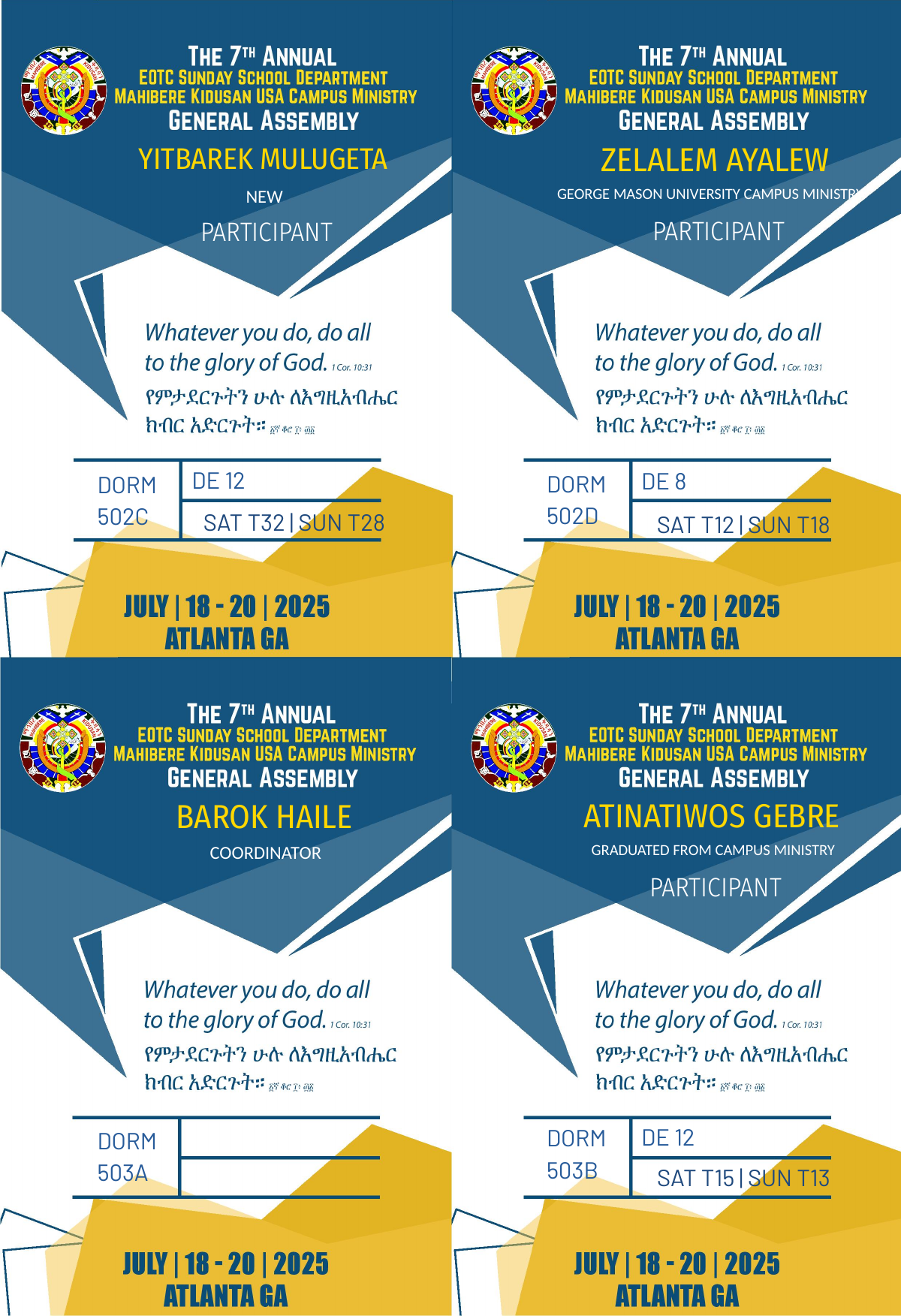

ZELALEM AYALEW
YITBAREK MULUGETA
GEORGE MASON UNIVERSITY CAMPUS MINISTRY
NEW
PARTICIPANT
PARTICIPANT
DE 12
DE 8
DORM
DORM
502D
502C
SAT T32 | SUN T28
SAT T12 | SUN T18
ATINATIWOS GEBRE
BAROK HAILE
GRADUATED FROM CAMPUS MINISTRY
COORDINATOR
PARTICIPANT

DE 12
DORM
DORM
503B
503A

SAT T15 | SUN T13